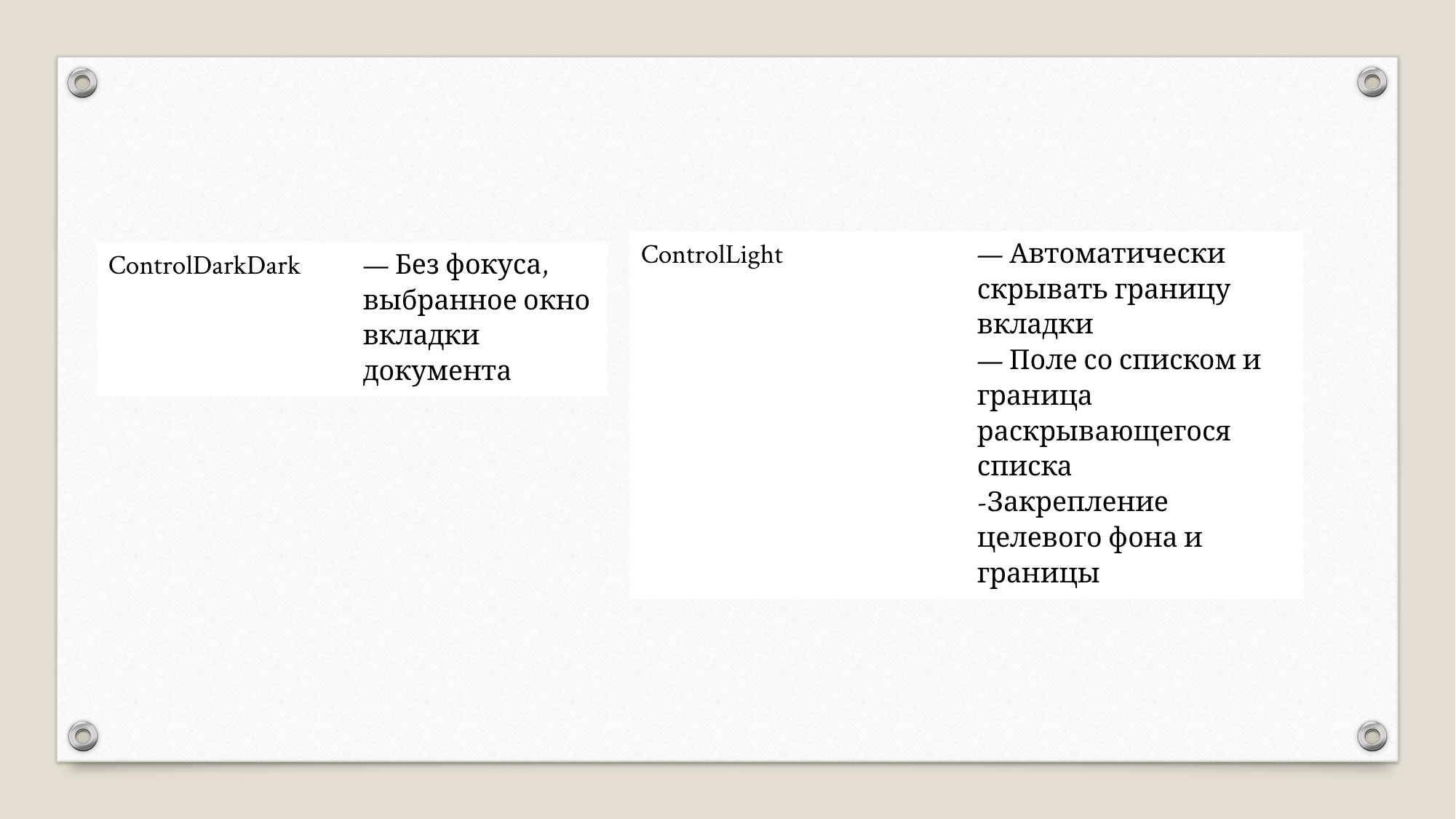

| ControlLight | — Автоматически скрывать границу вкладки — Поле со списком и граница раскрывающегося списка -Закрепление целевого фона и границы |
| --- | --- |
| ControlDarkDark | — Без фокуса, выбранное окно вкладки документа |
| --- | --- |